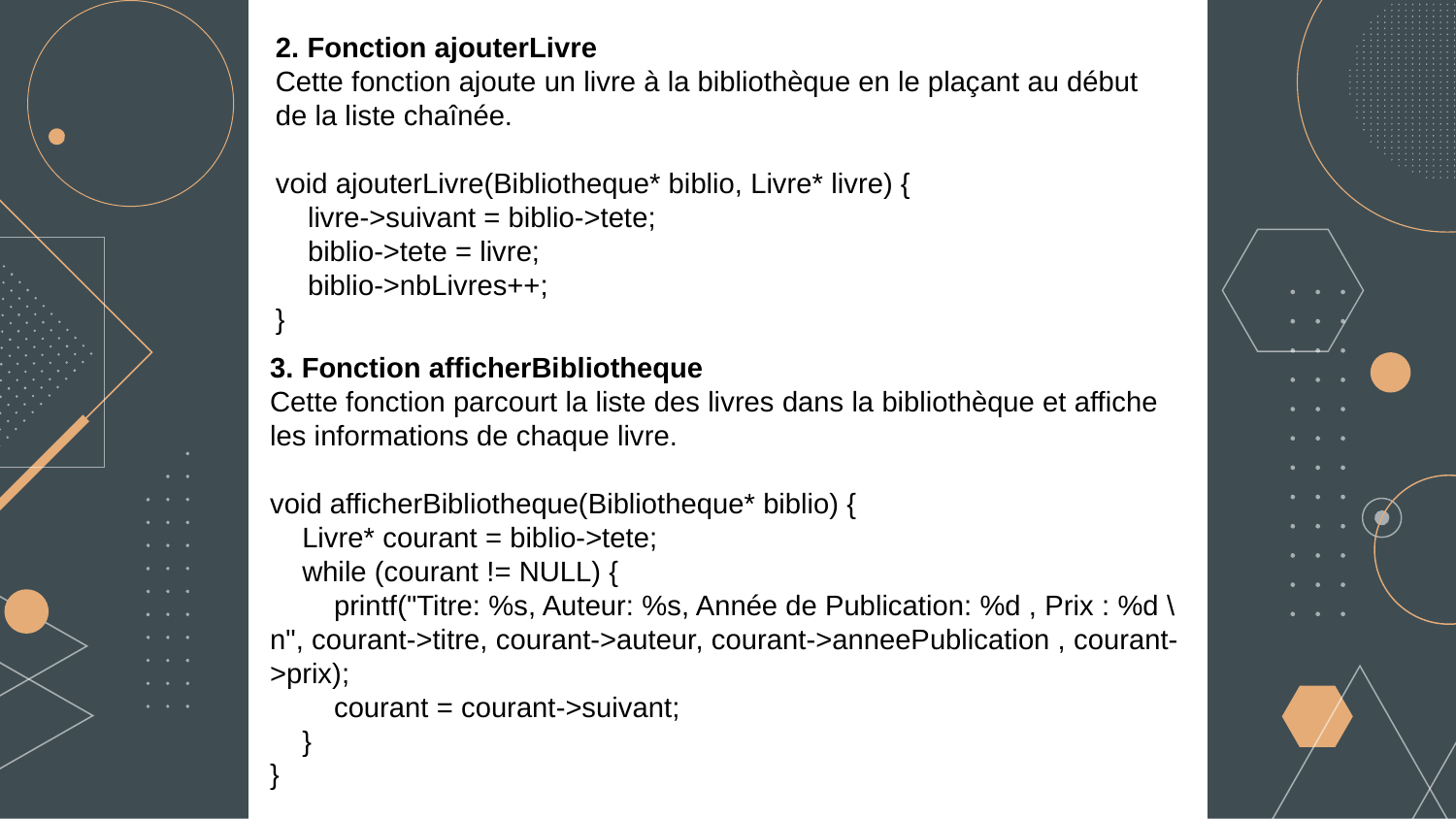

2. Fonction ajouterLivre
Cette fonction ajoute un livre à la bibliothèque en le plaçant au début de la liste chaînée.

void ajouterLivre(Bibliotheque* biblio, Livre* livre) {
    livre->suivant = biblio->tete;
    biblio->tete = livre;
    biblio->nbLivres++;
}

3. Fonction afficherBibliotheque
Cette fonction parcourt la liste des livres dans la bibliothèque et affiche les informations de chaque livre.

void afficherBibliotheque(Bibliotheque* biblio) {
    Livre* courant = biblio->tete;
    while (courant != NULL) {
        printf("Titre: %s, Auteur: %s, Année de Publication: %d , Prix : %d \n", courant->titre, courant->auteur, courant->anneePublication , courant->prix);
        courant = courant->suivant;
    }
}